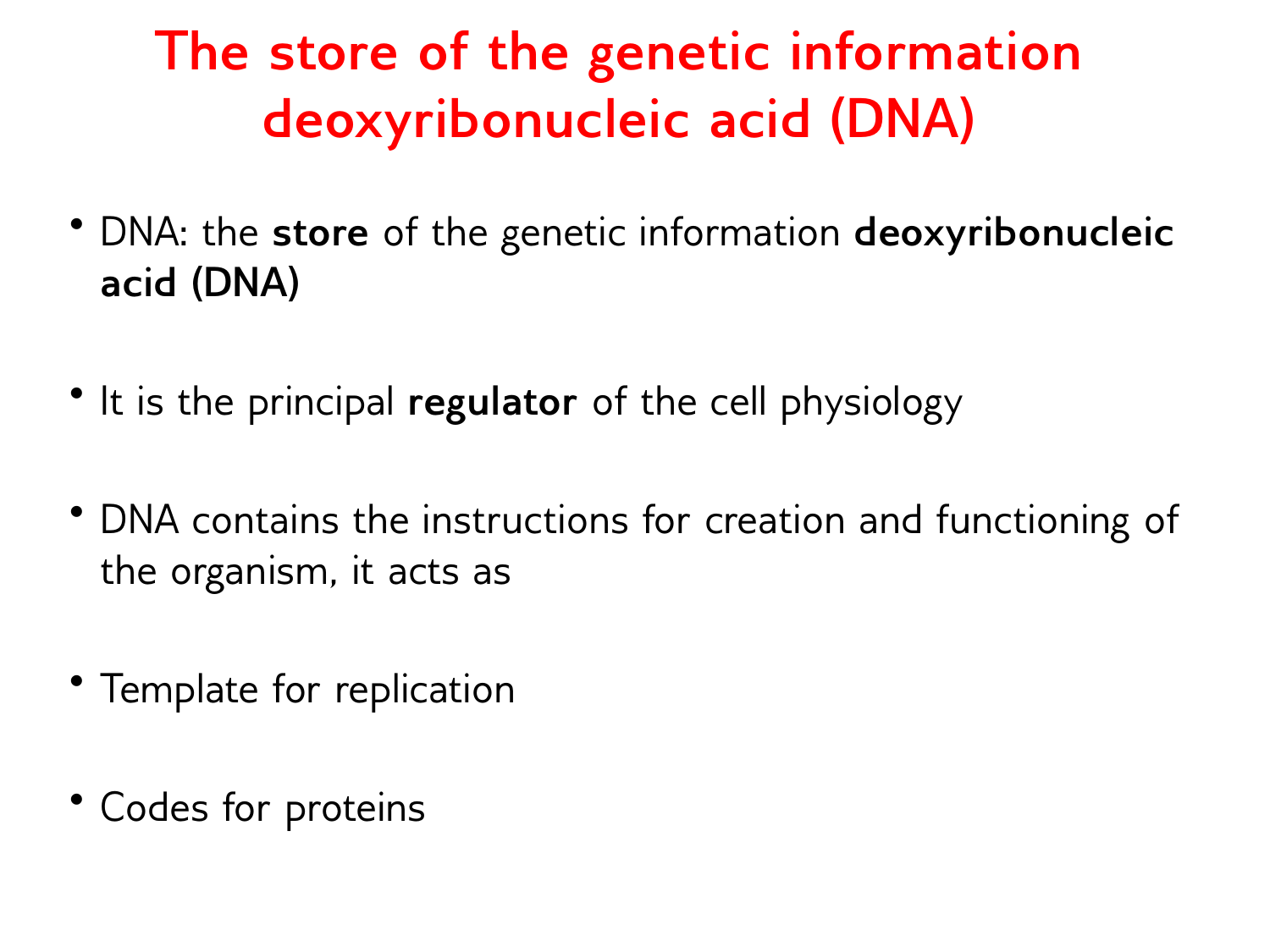

# The store of the genetic information deoxyribonucleic acid (DNA)
DNA: the store of the genetic information deoxyribonucleic acid (DNA)

It is the principal regulator of the cell physiology

DNA contains the instructions for creation and functioning of the organism, it acts as

Template for replication

Codes for proteins